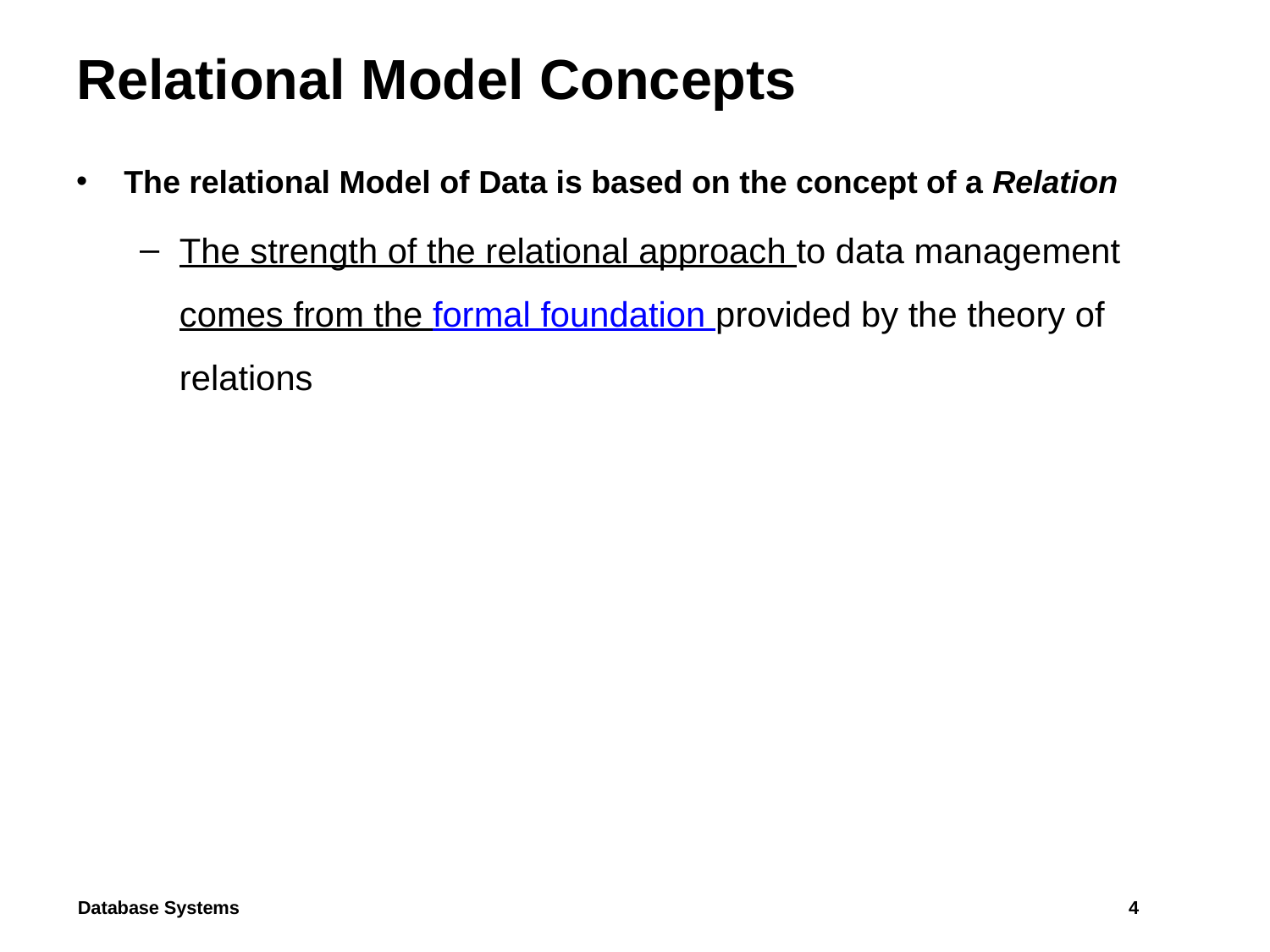

# Relational Model Concepts
The relational Model of Data is based on the concept of a Relation
The strength of the relational approach to data management comes from the formal foundation provided by the theory of relations